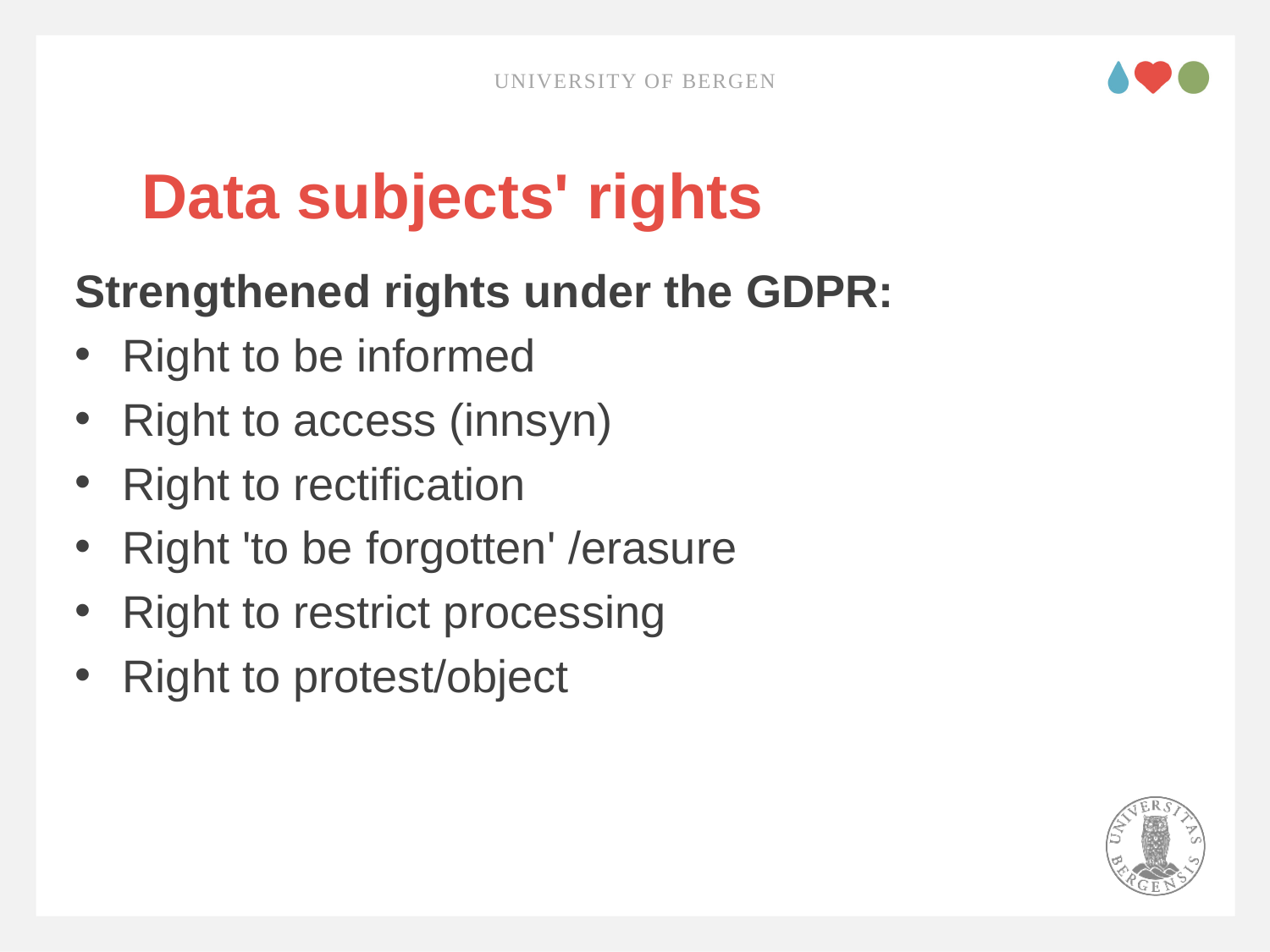

UNIVERSITY OF BERGEN
# Data subjects' rights
Strengthened rights under the GDPR:
Right to be informed
Right to access (innsyn)
Right to rectification
Right 'to be forgotten' /erasure
Right to restrict processing
Right to protest/object